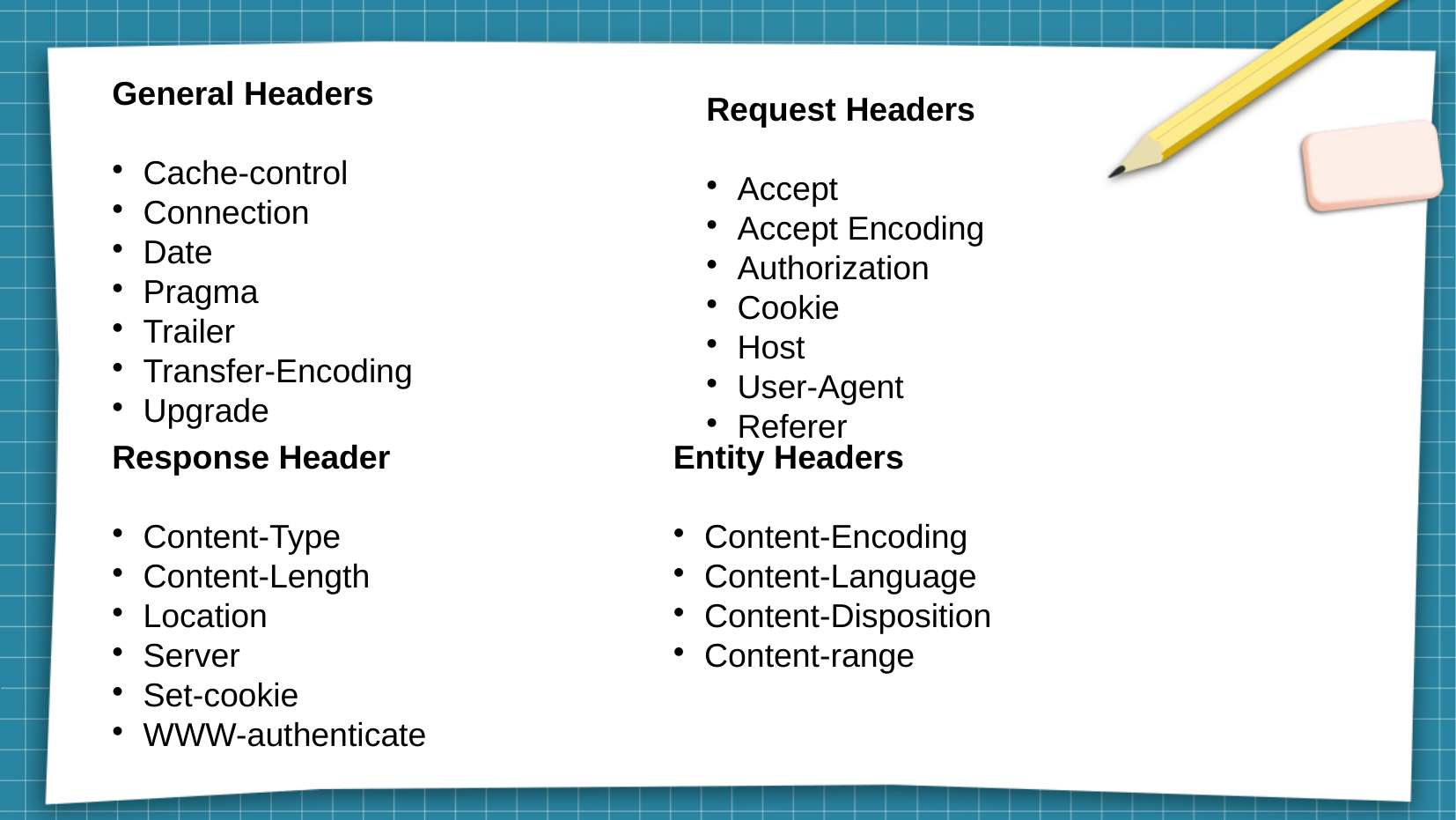

General Headers

Cache-control
Connection
Date
Pragma
Trailer
Transfer-Encoding
Upgrade
Request Headers

Accept
Accept Encoding
Authorization
Cookie
Host
User-Agent
Referer
Response Header

Content-Type
Content-Length
Location
Server
Set-cookie
WWW-authenticate
Entity Headers

Content-Encoding
Content-Language
Content-Disposition
Content-range